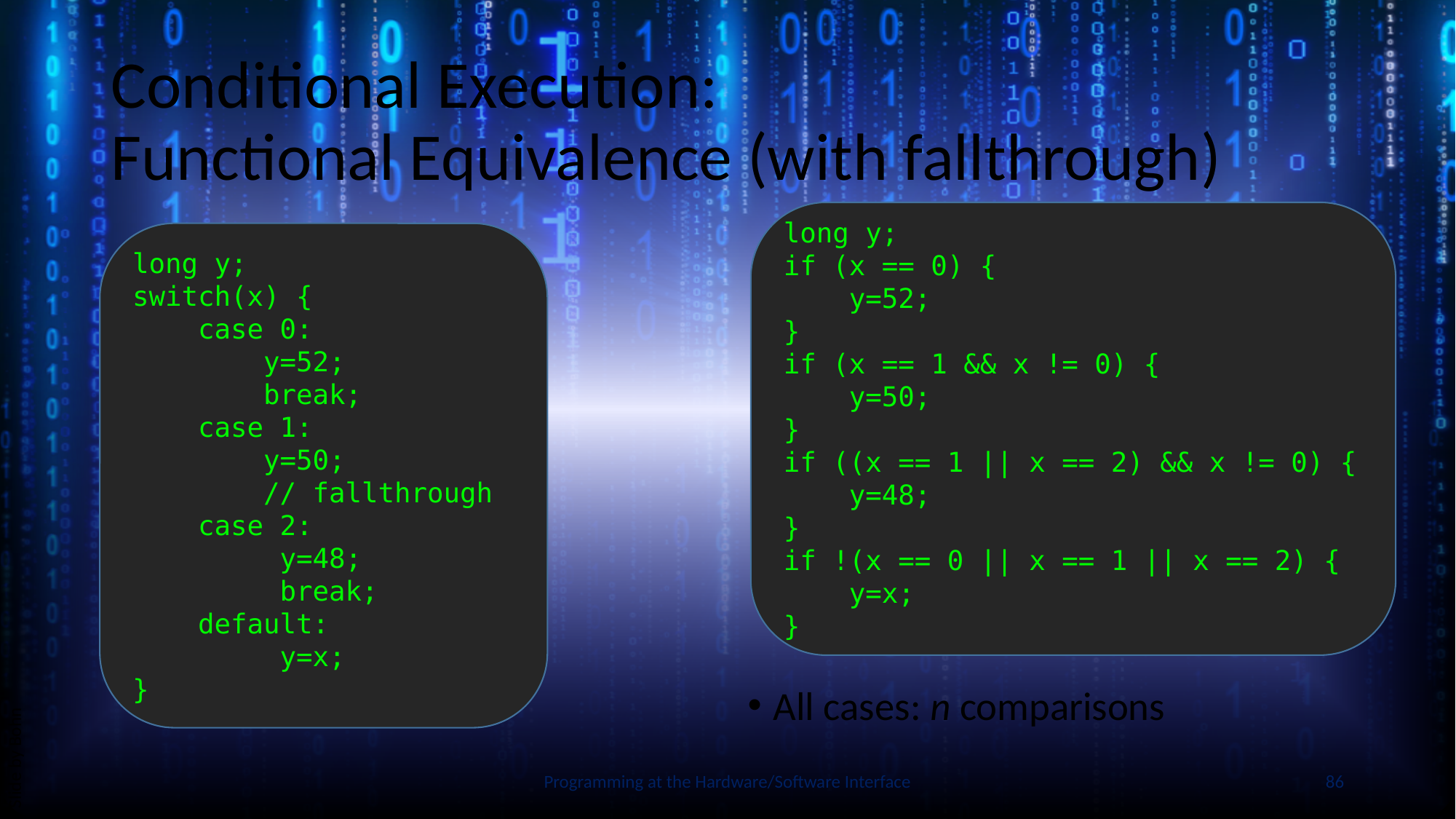

# Conditional Execution: Functional Equivalence (with fallthrough)
long y;
if (x == 0) {
    y=52;
}
if (x == 1 && x != 0) {
    y=50;
}
if ((x == 1 || x == 2) && x != 0) {
    y=48;
}
if !(x == 0 || x == 1 || x == 2) {
    y=x;
}

All cases: n comparisons
long y;
switch(x) {
    case 0:
        y=52;
        break;
    case 1:
        y=50;
        // fallthrough
    case 2:
         y=48;
         break;
    default:
         y=x;
}
Slide by Bohn
Programming at the Hardware/Software Interface
86